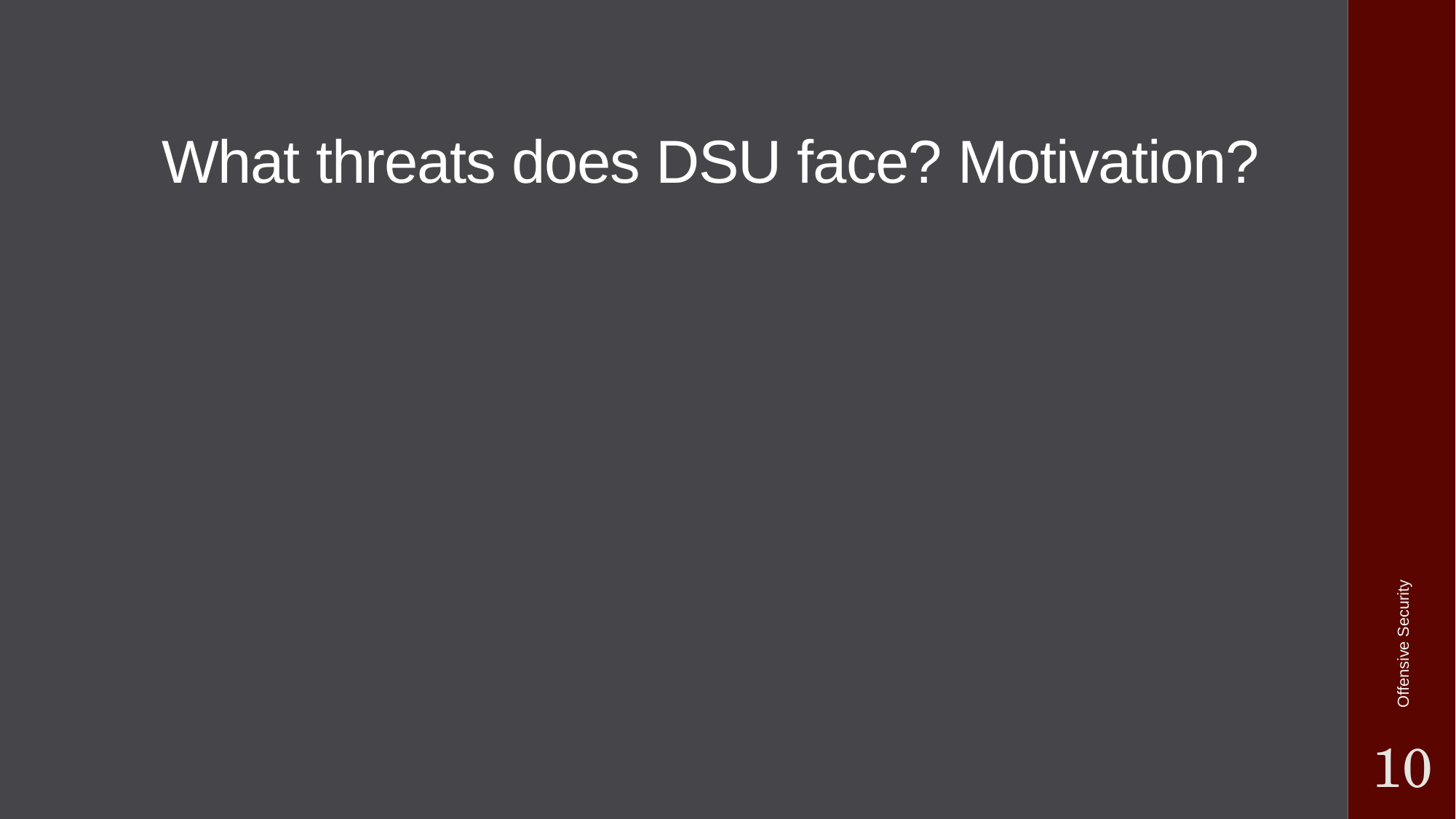

# What threats does DSU face? Motivation?

Offensive Security
10